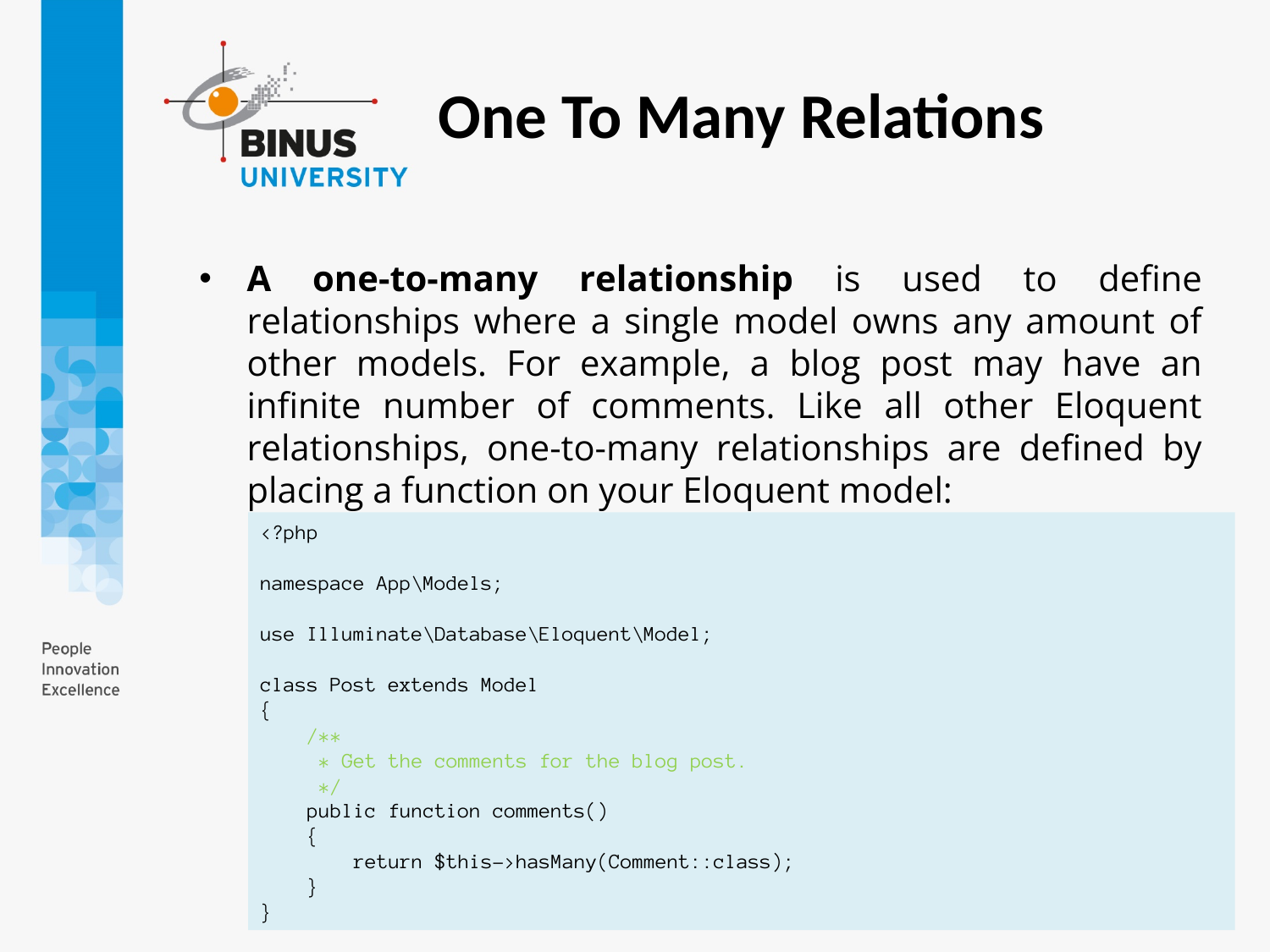

One To Many Relations
A one-to-many relationship is used to define relationships where a single model owns any amount of other models. For example, a blog post may have an infinite number of comments. Like all other Eloquent relationships, one-to-many relationships are defined by placing a function on your Eloquent model:
<?php

namespace App\Models;

use Illuminate\Database\Eloquent\Model;

class Post extends Model
{
    /**
     * Get the comments for the blog post.
     */
    public function comments()
    {
        return $this->hasMany(Comment::class);
    }
}